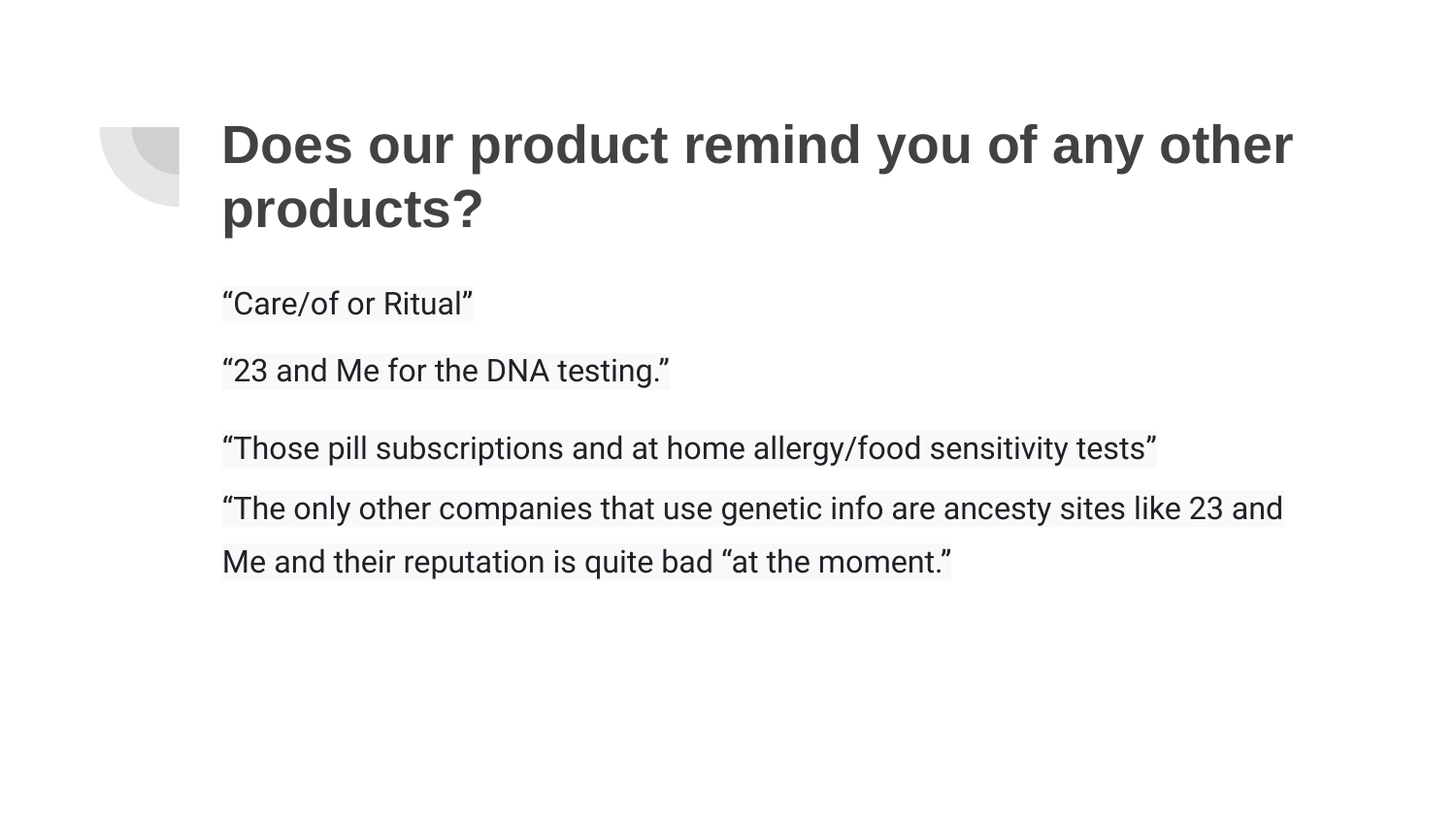

# Does our product remind you of any other products?
“Care/of or Ritual”
“23 and Me for the DNA testing.”
“Those pill subscriptions and at home allergy/food sensitivity tests”
“The only other companies that use genetic info are ancesty sites like 23 and Me and their reputation is quite bad “at the moment.”